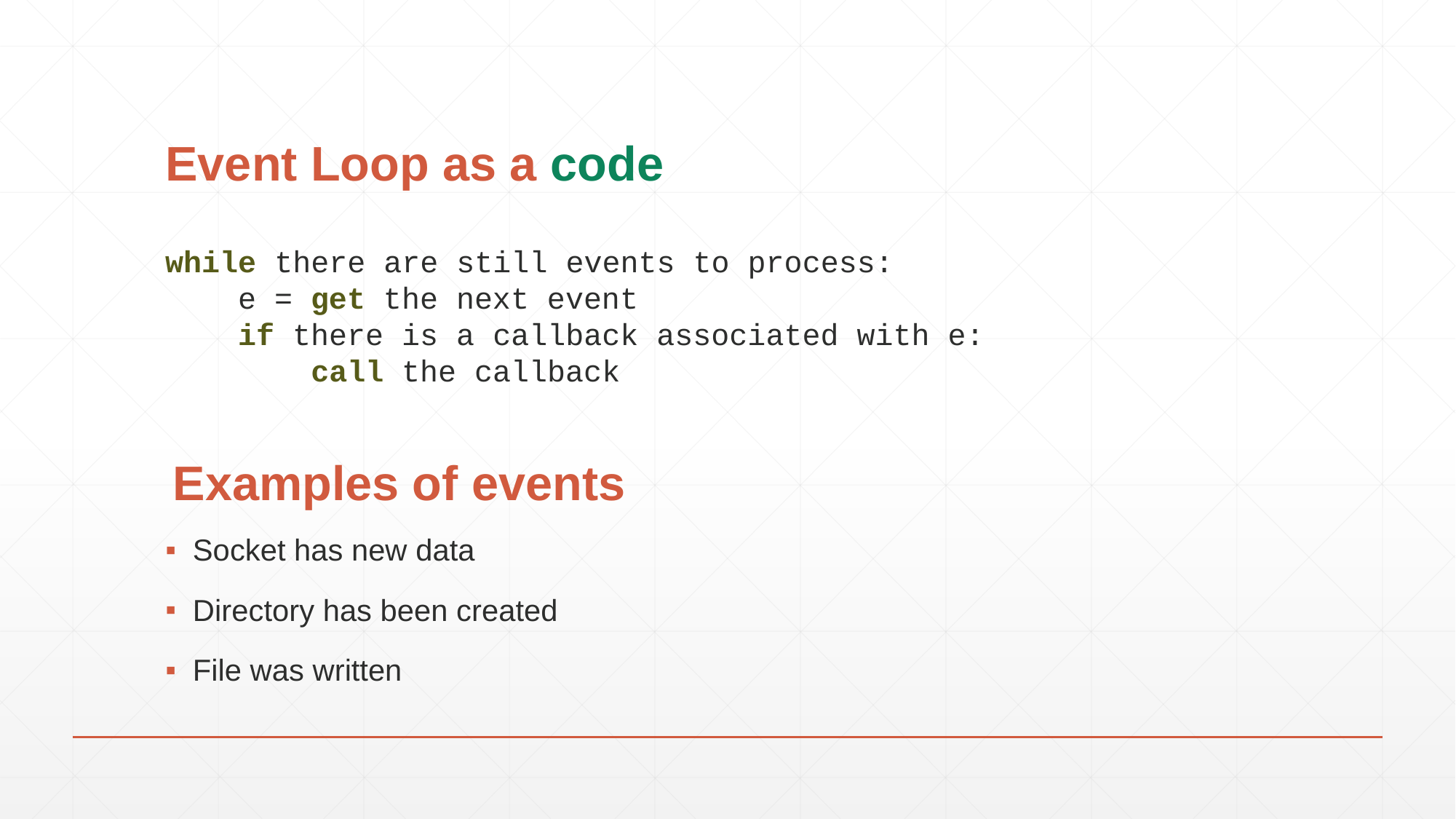

# Event Loop as a code
while there are still events to process:
    e = get the next event
    if there is a callback associated with e:
        call the callback
Examples of events
Socket has new data
Directory has been created
File was written